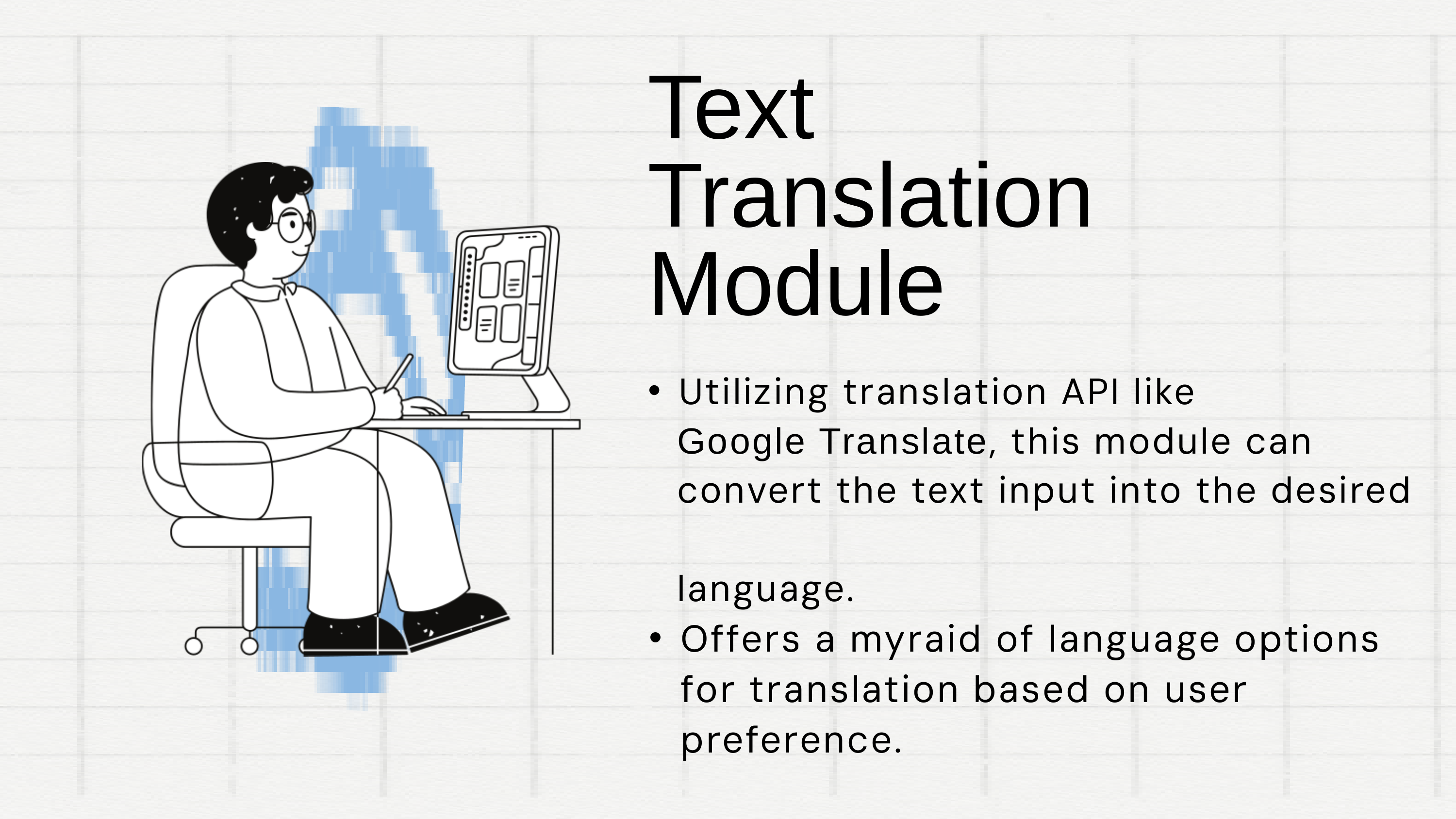

Text Translation Module

Utilizing translation API like
     Google Translate, this module can
     convert the text input into the desired
     language.
Offers a myraid of language options for translation based on user preference.